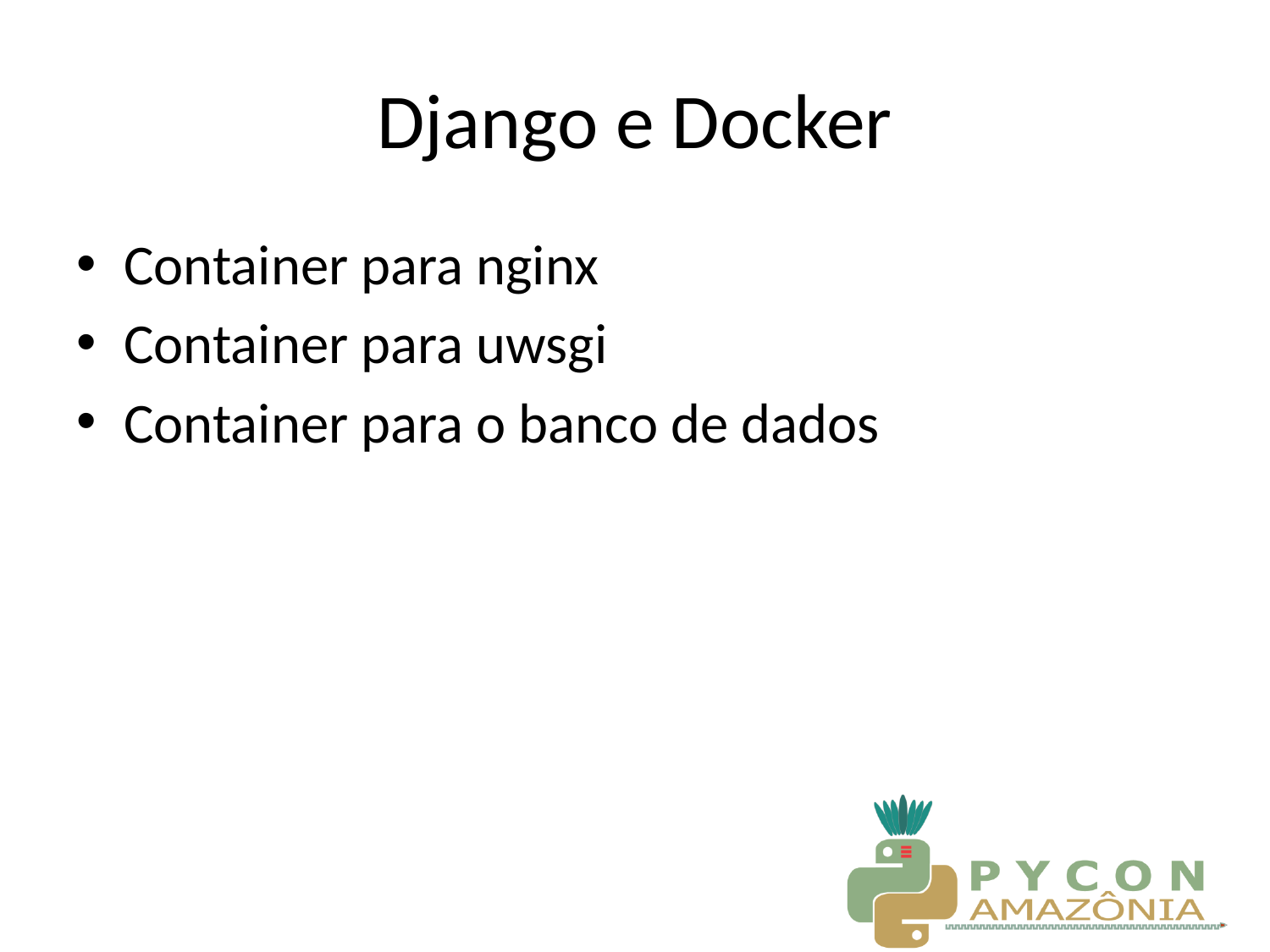

# Django e Docker
Container para nginx
Container para uwsgi
Container para o banco de dados